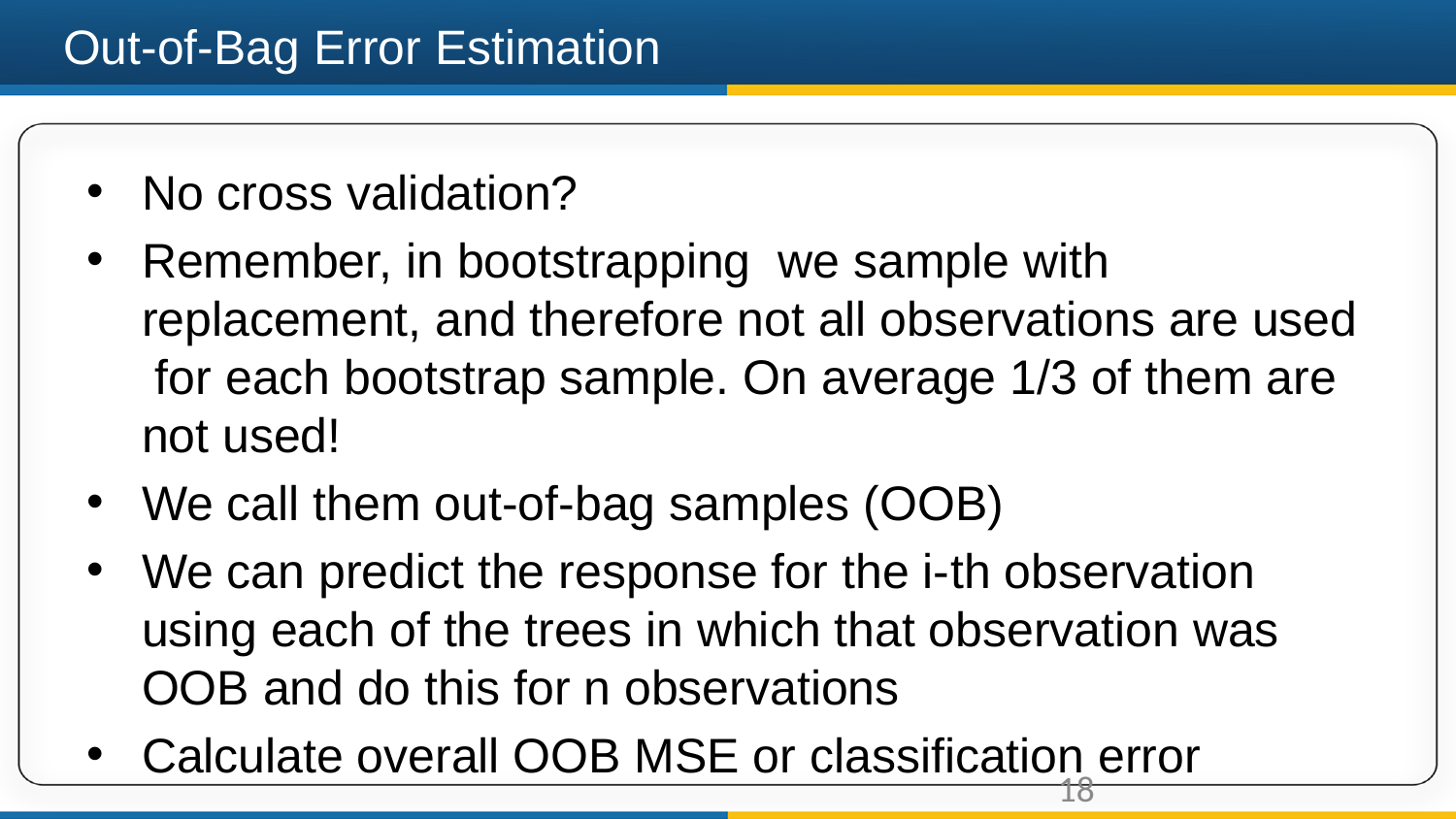

# Out‐of‐Bag Error Estimation
No cross validation?
Remember, in bootstrapping  we sample with replacement, and therefore not all observations are used  for each bootstrap sample. On average 1/3 of them are not used!
We call them out‐of‐bag samples (OOB)
We can predict the response for the i-­th observation using each of the trees in which that observation was OOB and do this for n observations
Calculate overall OOB MSE or classification error
18